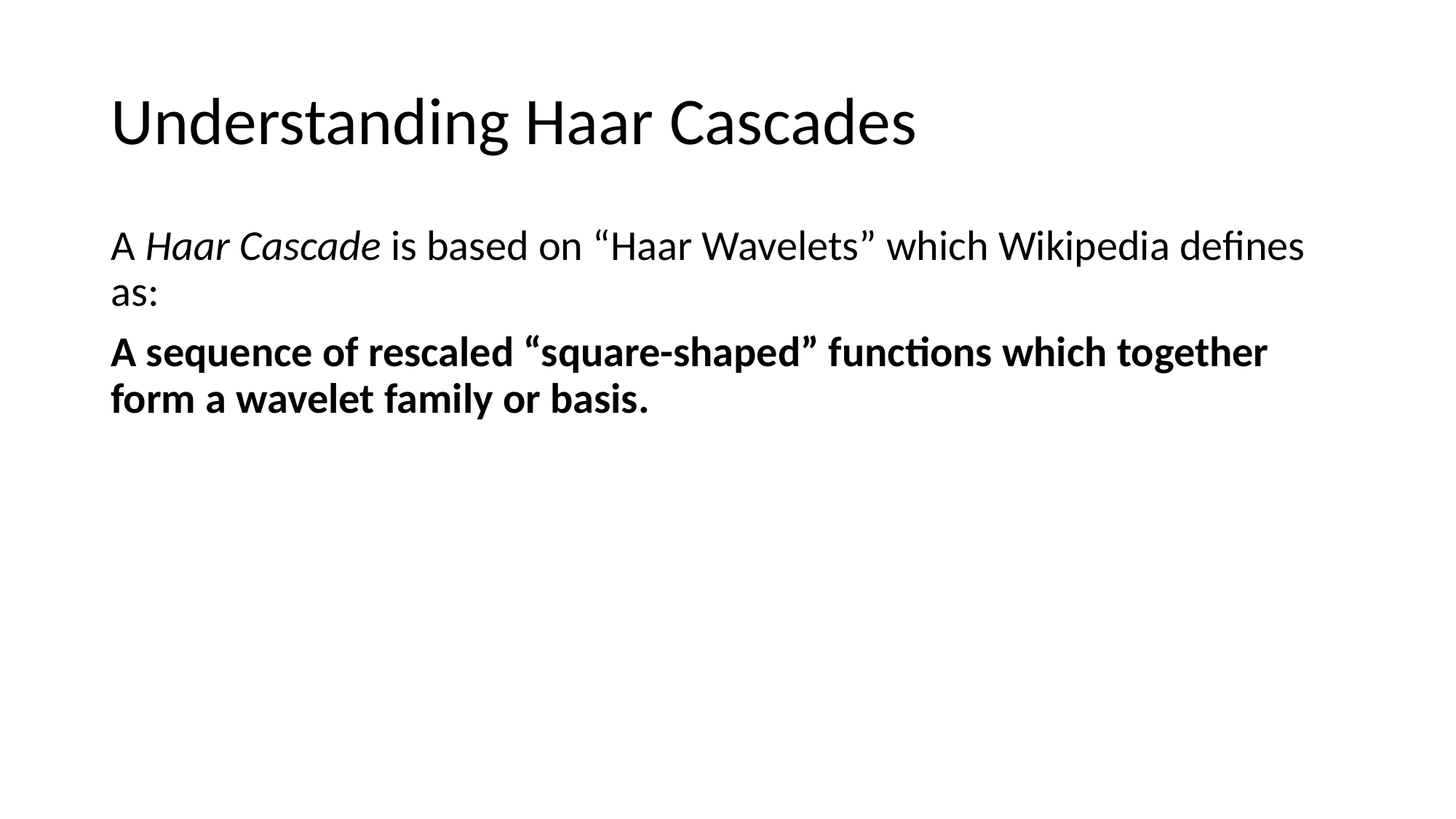

# Understanding Haar Cascades
A Haar Cascade is based on “Haar Wavelets” which Wikipedia defines as:
A sequence of rescaled “square-shaped” functions which together form a wavelet family or basis.